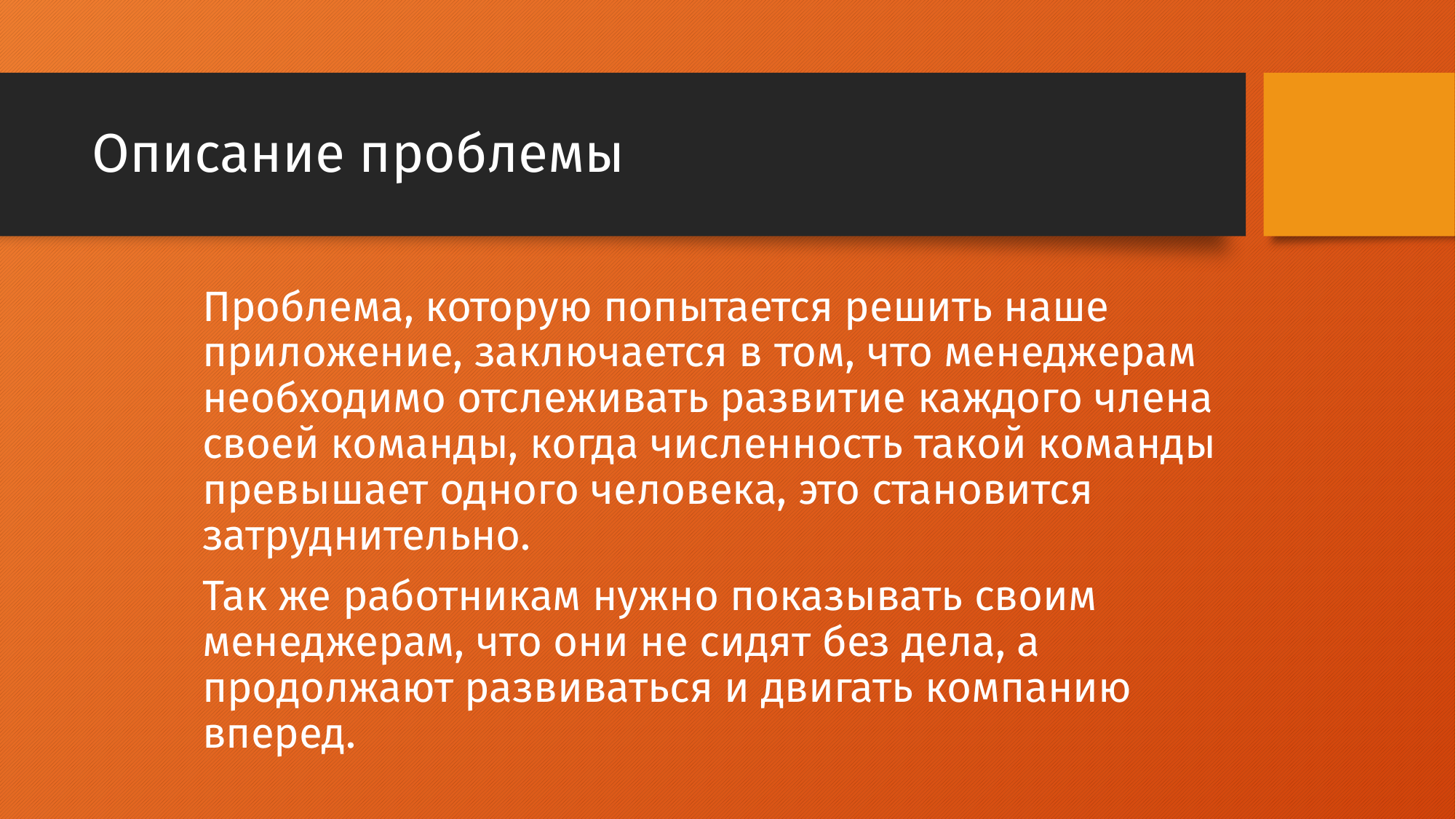

# Описание проблемы
Проблема, которую попытается решить наше приложение, заключается в том, что менеджерам необходимо отслеживать развитие каждого члена своей команды, когда численность такой команды превышает одного человека, это становится затруднительно.
Так же работникам нужно показывать своим менеджерам, что они не сидят без дела, а продолжают развиваться и двигать компанию вперед.